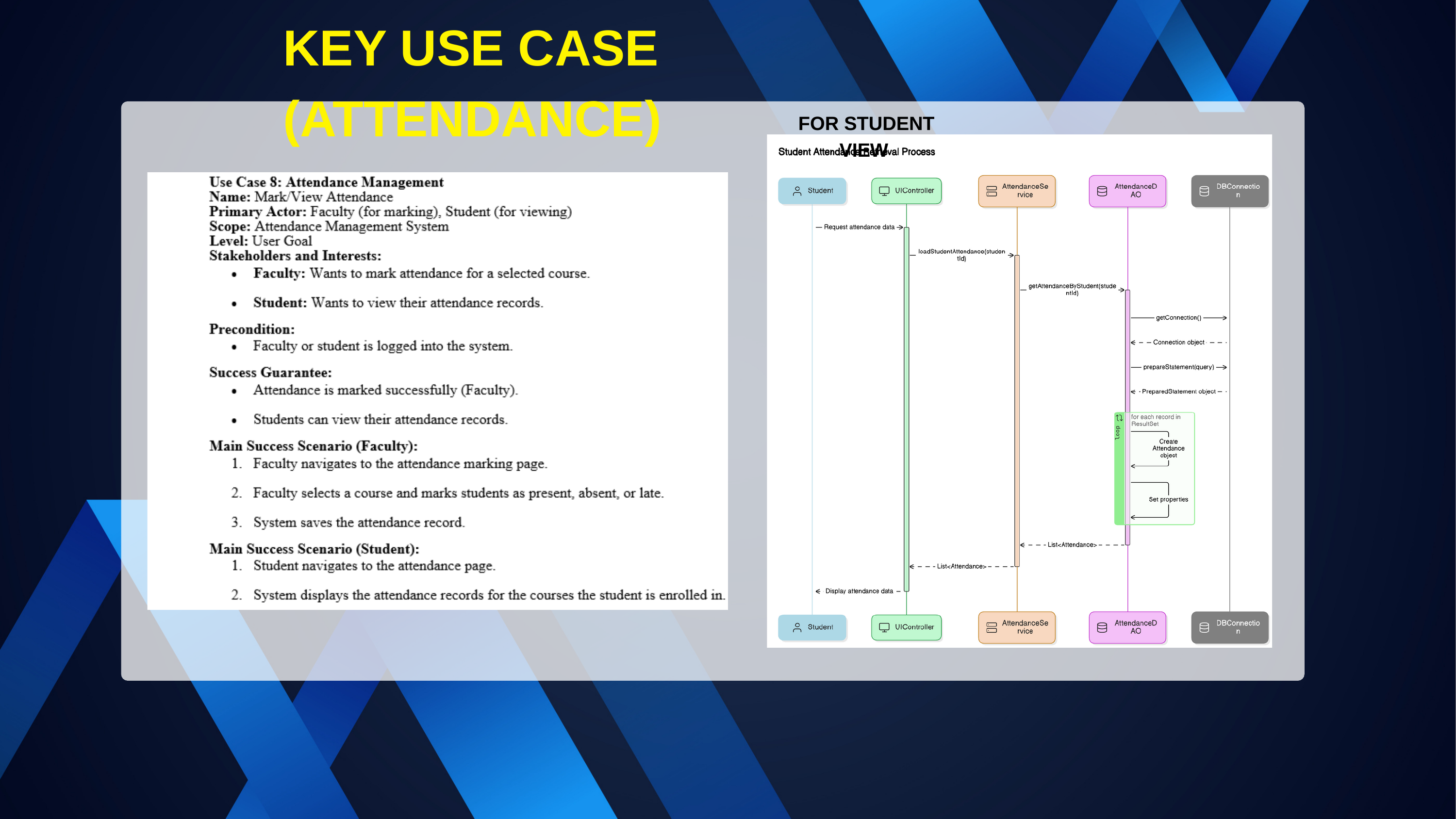

KEY USE CASE (ATTENDANCE)

FOR STUDENT VIEW